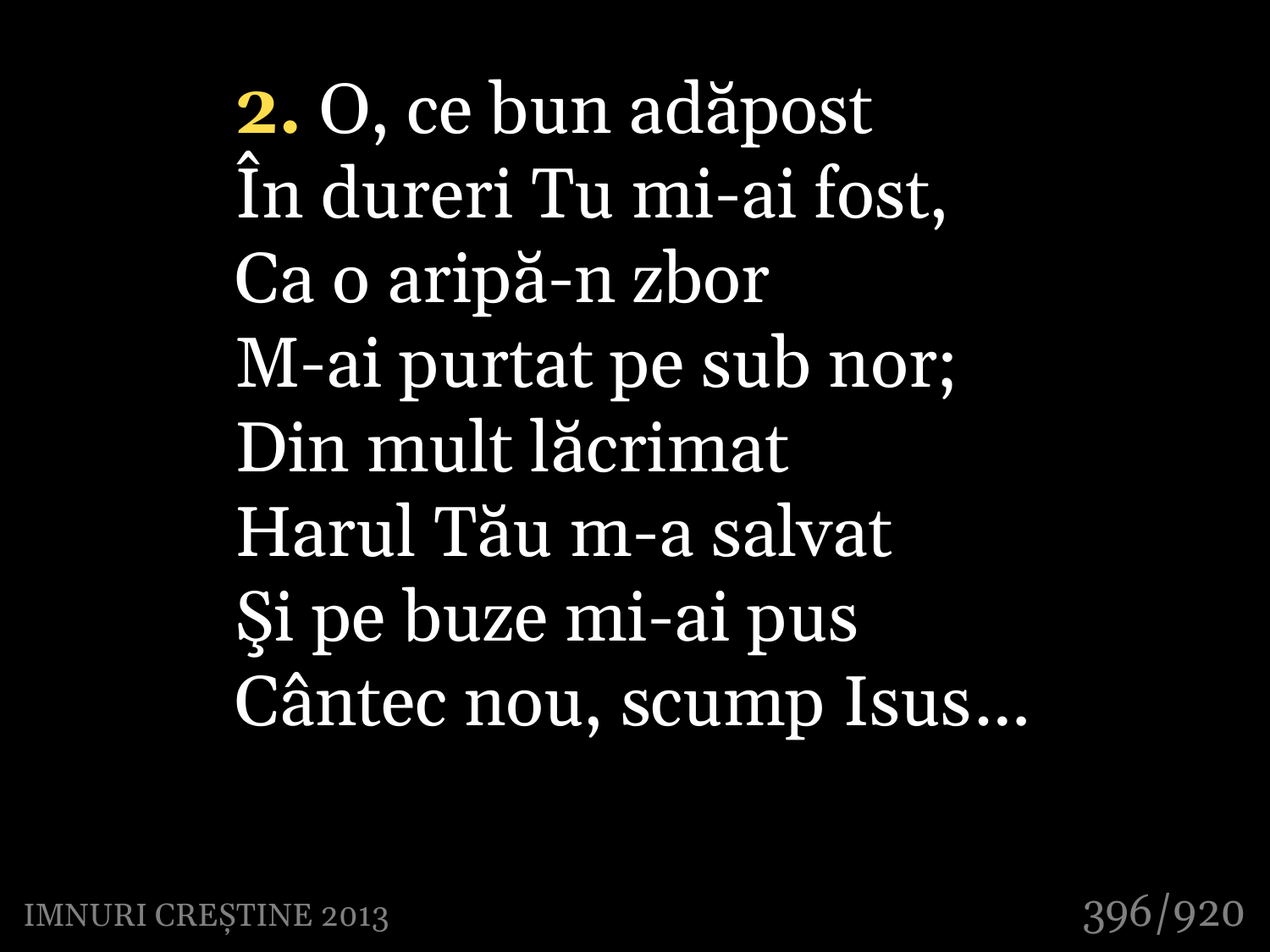

2. O, ce bun adăpost
În dureri Tu mi-ai fost,
Ca o aripă-n zbor
M-ai purtat pe sub nor;
Din mult lăcrimat
Harul Tău m-a salvat
Şi pe buze mi-ai pus
Cântec nou, scump Isus…
396/920
IMNURI CREȘTINE 2013